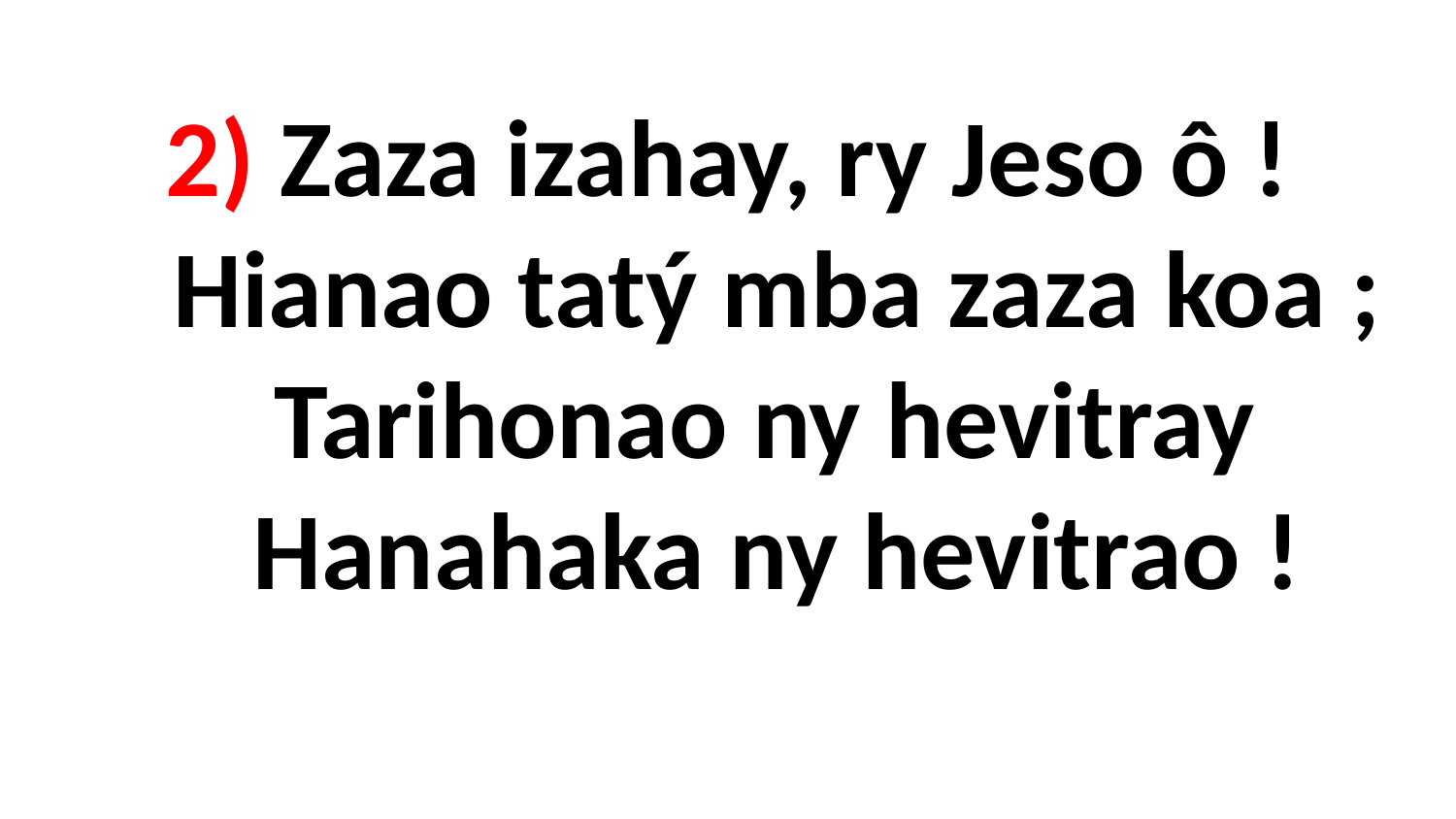

# 2) Zaza izahay, ry Jeso ô ! Hianao tatý mba zaza koa ; Tarihonao ny hevitray Hanahaka ny hevitrao !